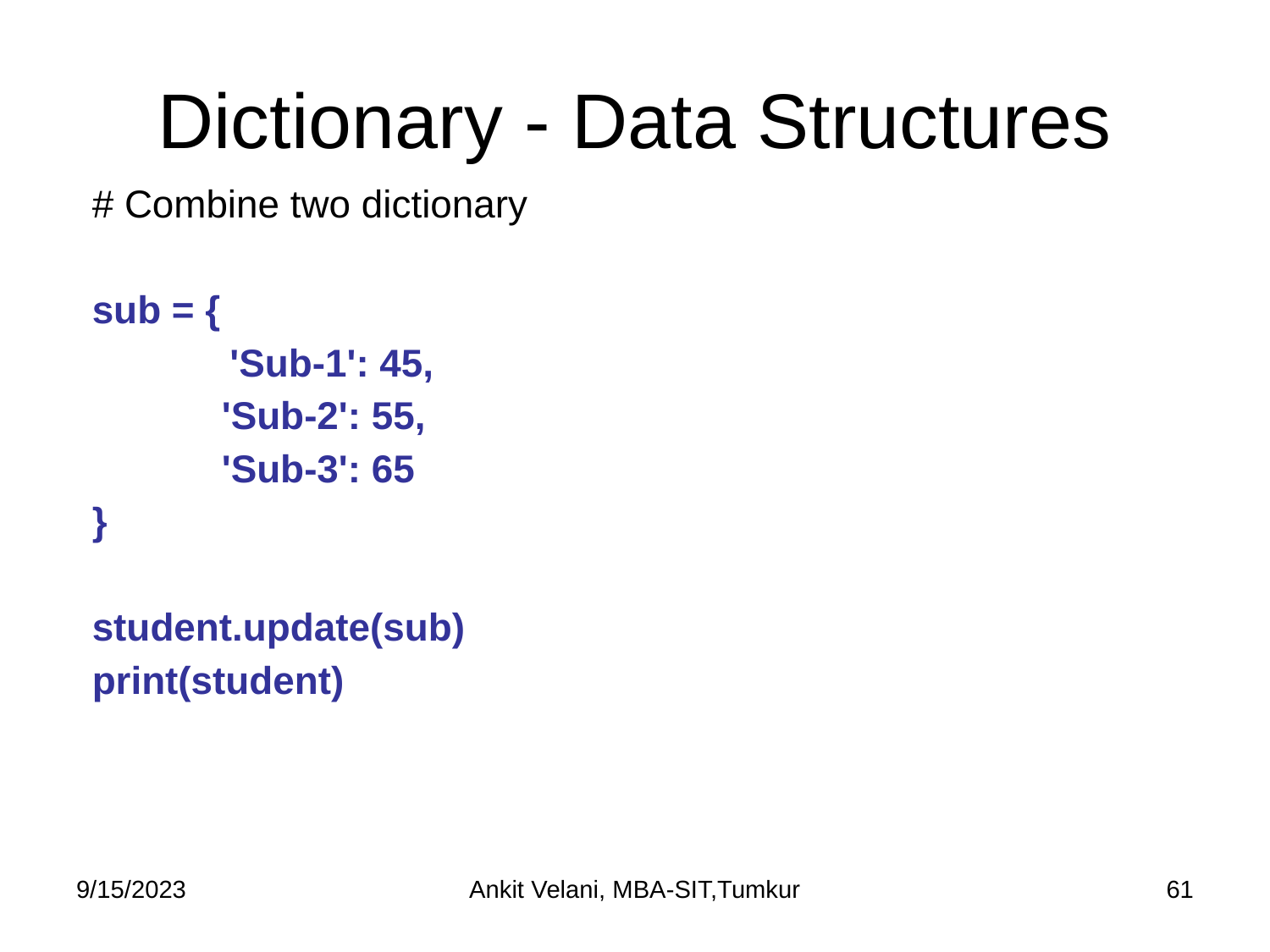

# Dictionary - Data Structures
# Combine two dictionary

sub = {
	 'Sub-1': 45,
            'Sub-2': 55,
            'Sub-3': 65
}

student.update(sub)
print(student)
9/15/2023
Ankit Velani, MBA-SIT,Tumkur
61